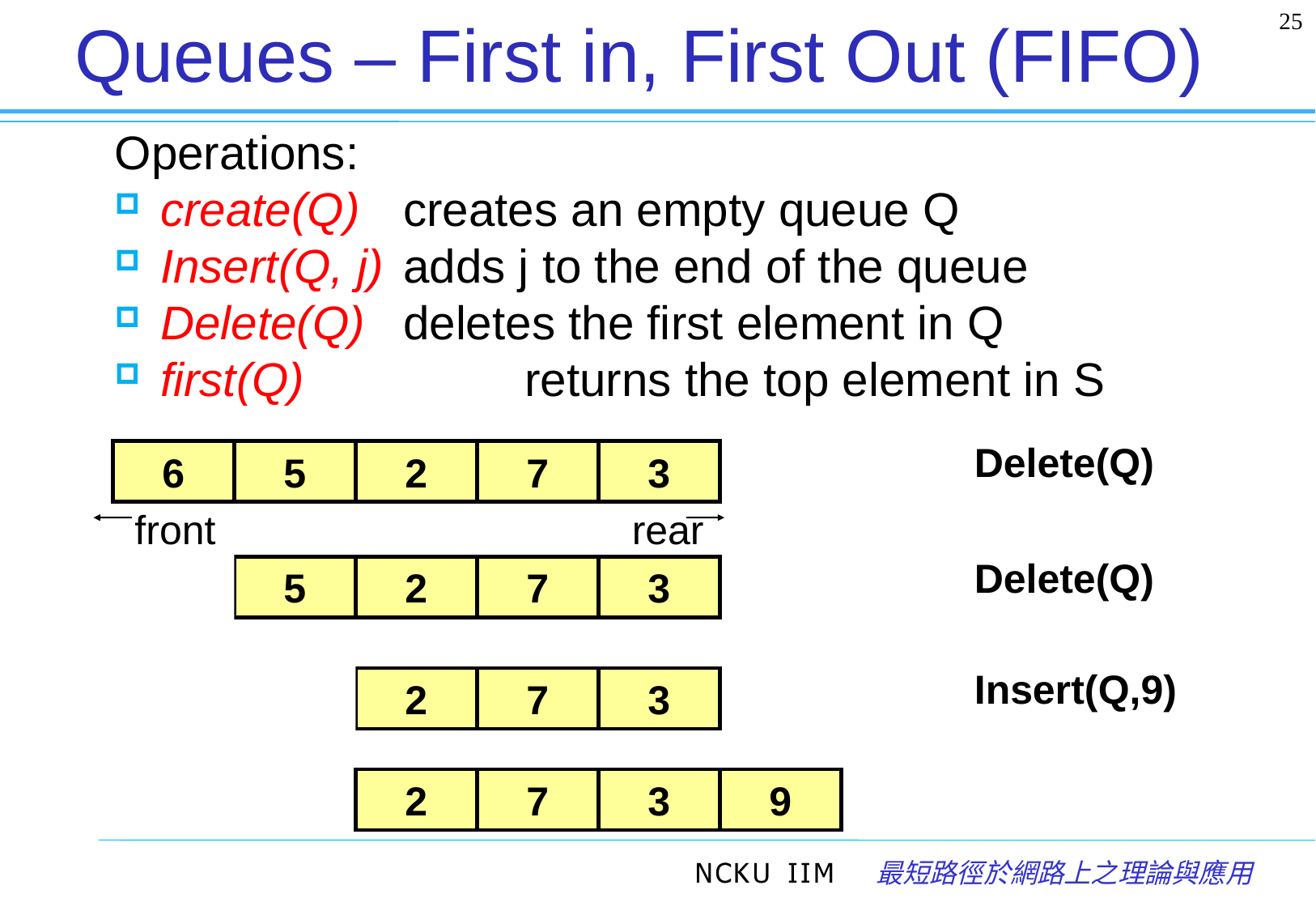

25
# Queues – First in, First Out (FIFO)
Operations:
create(Q)	creates an empty queue Q
Insert(Q, j)	adds j to the end of the queue
Delete(Q)	deletes the first element in Q
first(Q)		returns the top element in S
Delete(Q)
6
5
2
7
3
front
rear

Delete(Q)
6
5
2
7
3

Insert(Q,9)
5
2
7
3
2
7
3
9